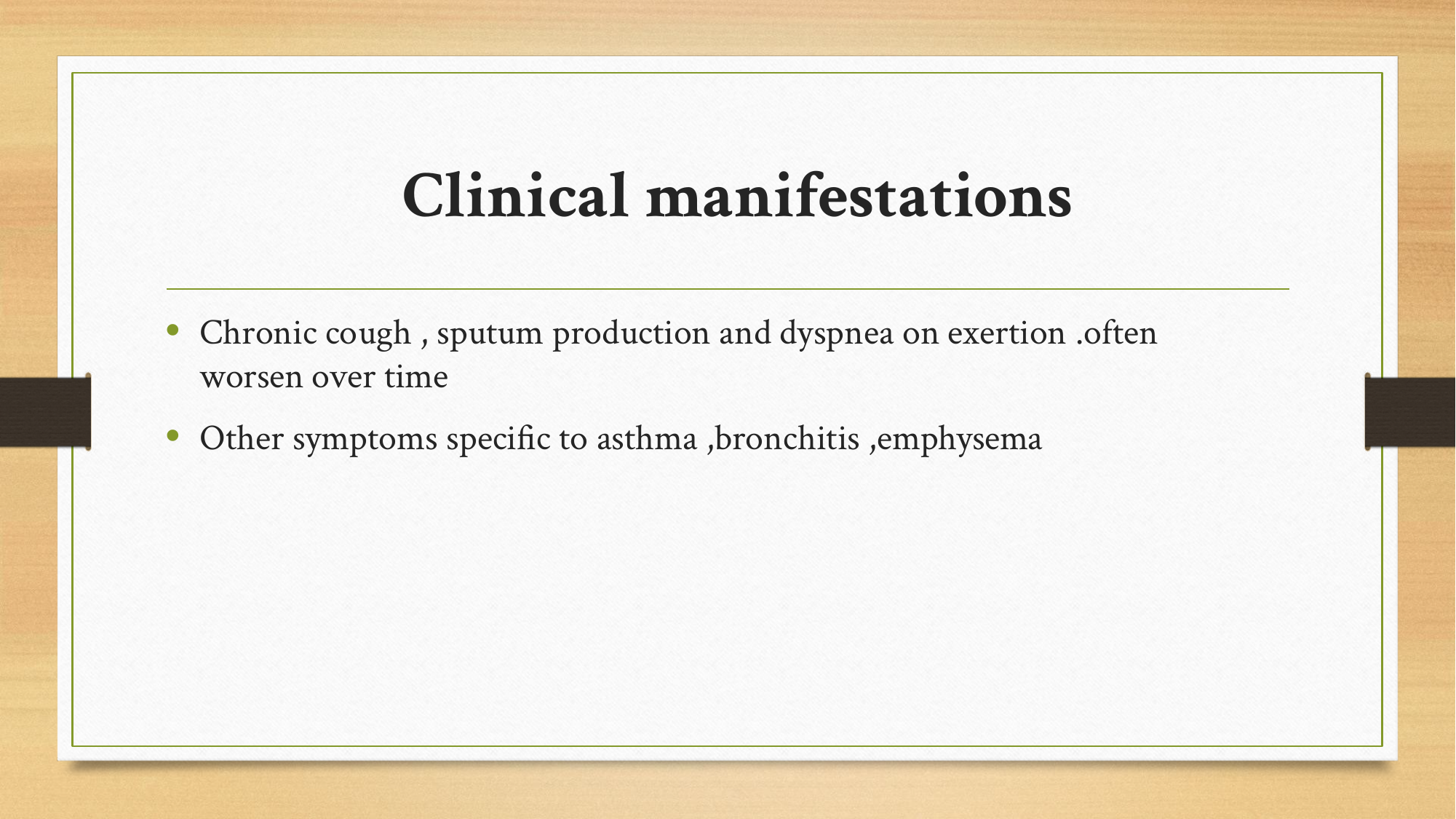

# Clinical manifestations
Chronic cough , sputum production and dyspnea on exertion .often worsen over time
Other symptoms specific to asthma ,bronchitis ,emphysema